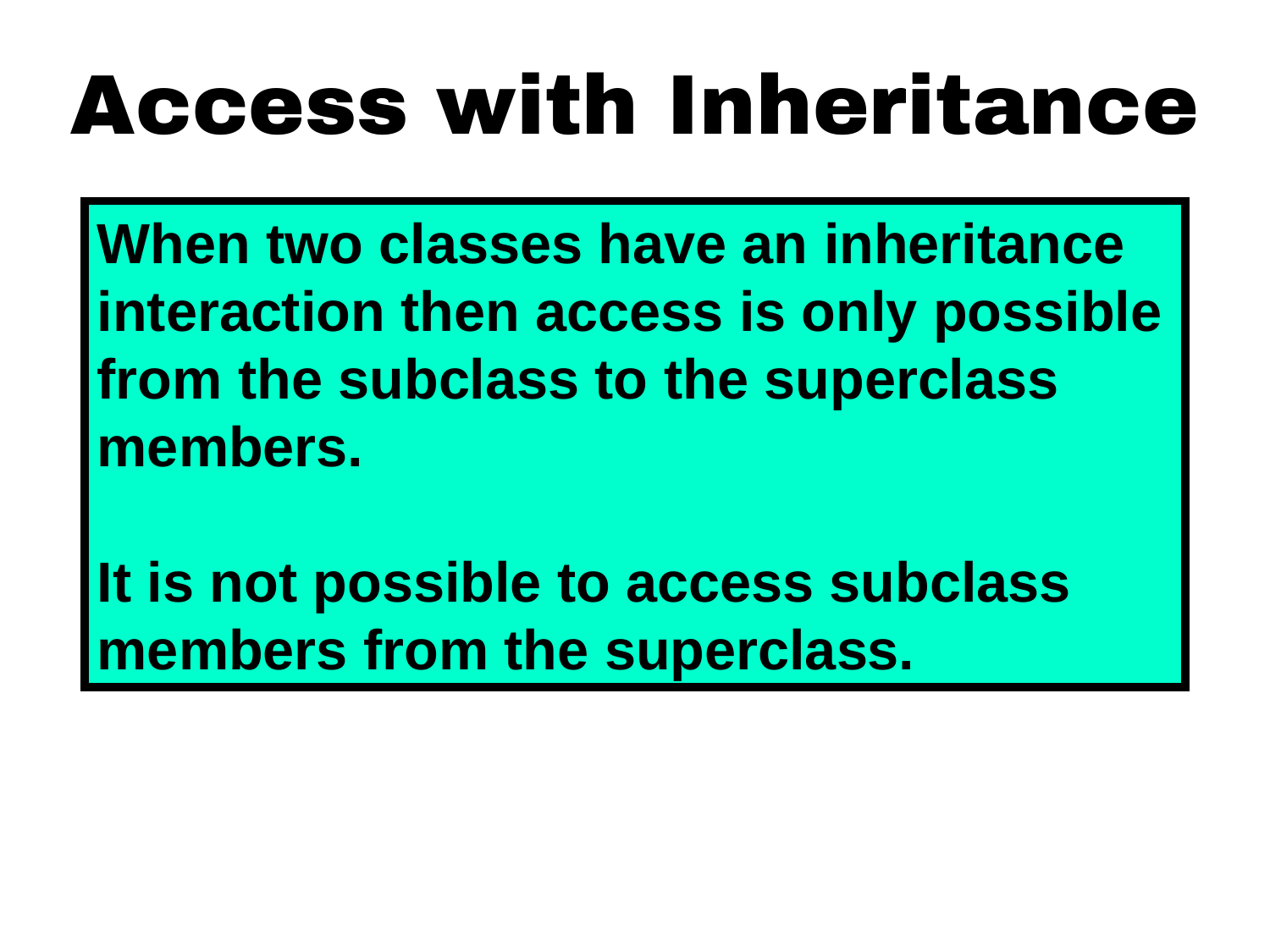

# Access with Inheritance
When two classes have an inheritance interaction then access is only possible from the subclass to the superclass members.

It is not possible to access subclass members from the superclass.